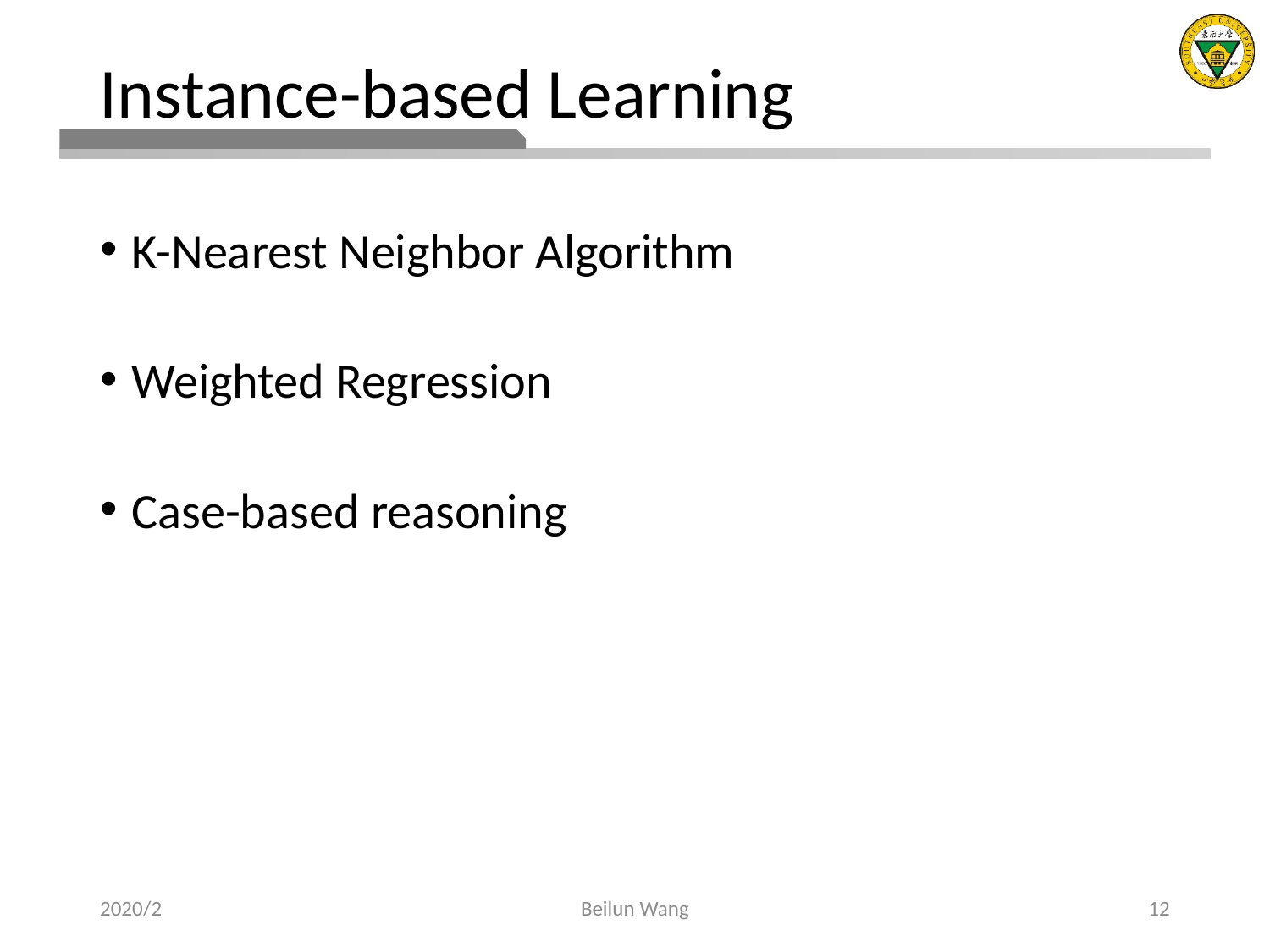

# Instance-based Learning
K-Nearest Neighbor Algorithm

Weighted Regression

Case-based reasoning
2020/2
Beilun Wang
12